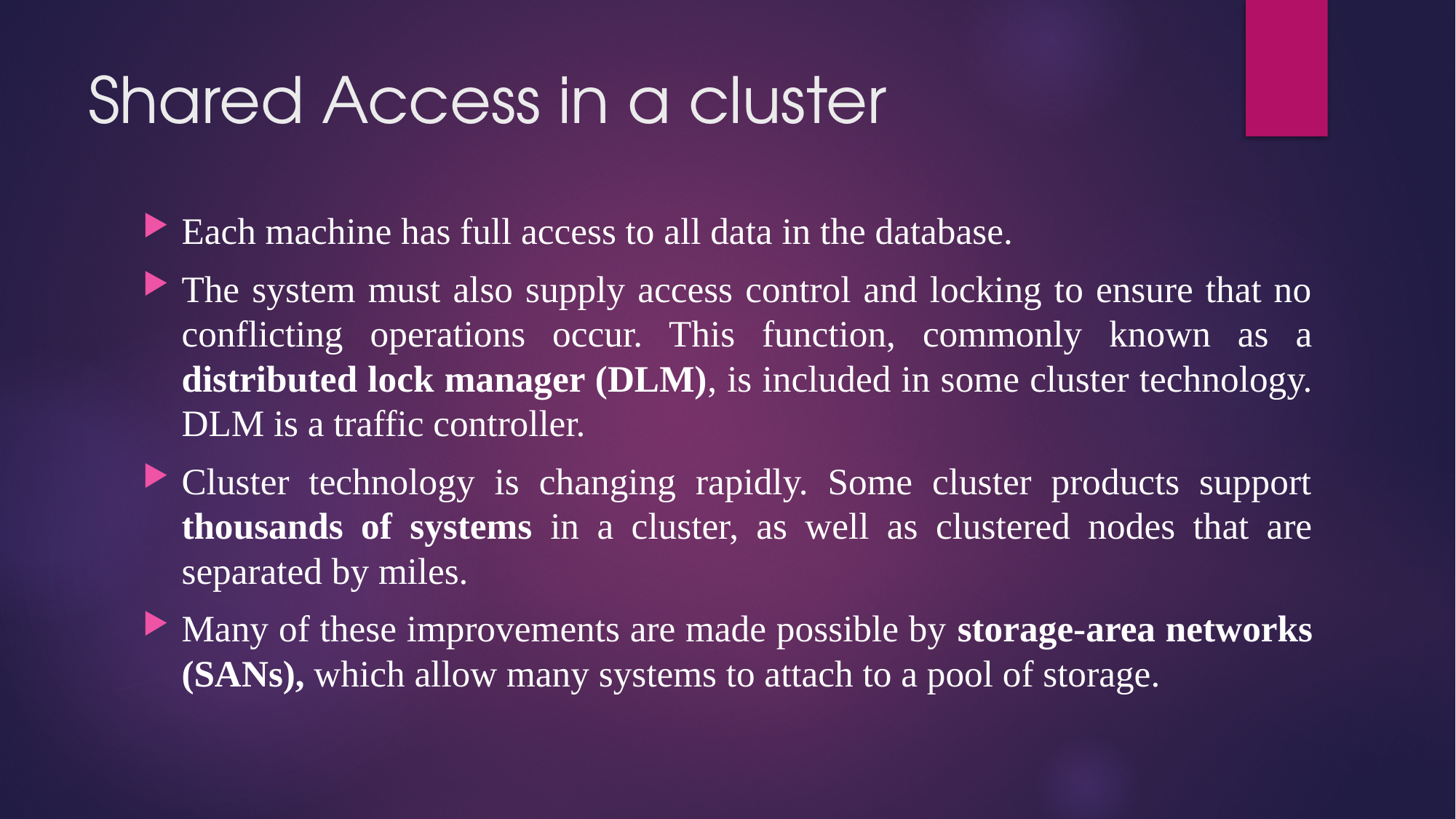

# Shared Access in a cluster
Each machine has full access to all data in the database.
The system must also supply access control and locking to ensure that no conflicting operations occur. This function, commonly known as a distributed lock manager (DLM), is included in some cluster technology. DLM is a traffic controller.
Cluster technology is changing rapidly. Some cluster products support thousands of systems in a cluster, as well as clustered nodes that are separated by miles.
Many of these improvements are made possible by storage-area networks (SANs), which allow many systems to attach to a pool of storage.